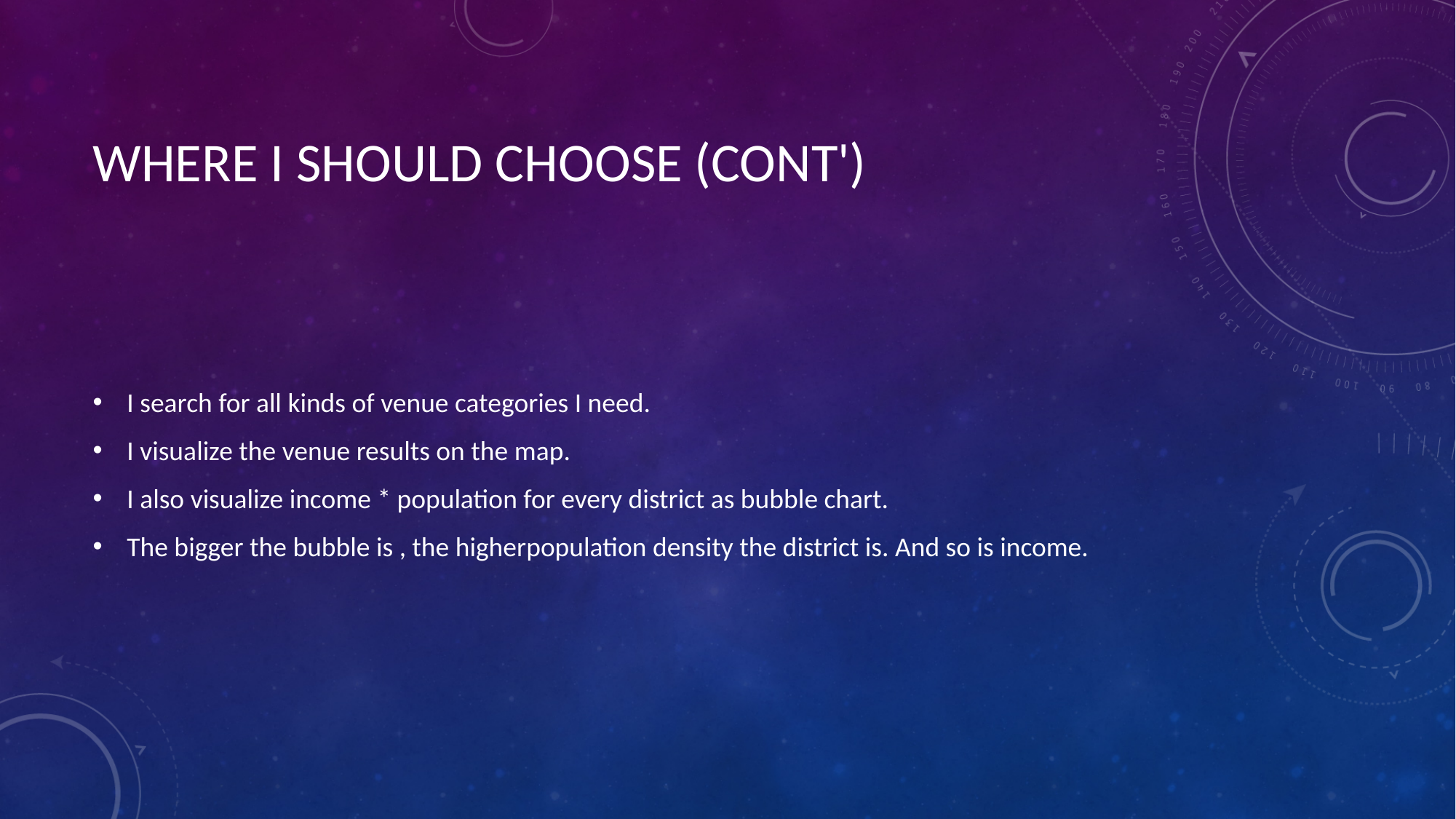

# where i should choose (Cont')
I search for all kinds of venue categories I need.
I visualize the venue results on the map.
I also visualize income * population for every district as bubble chart.
The bigger the bubble is , the higherpopulation density the district is. And so is income.